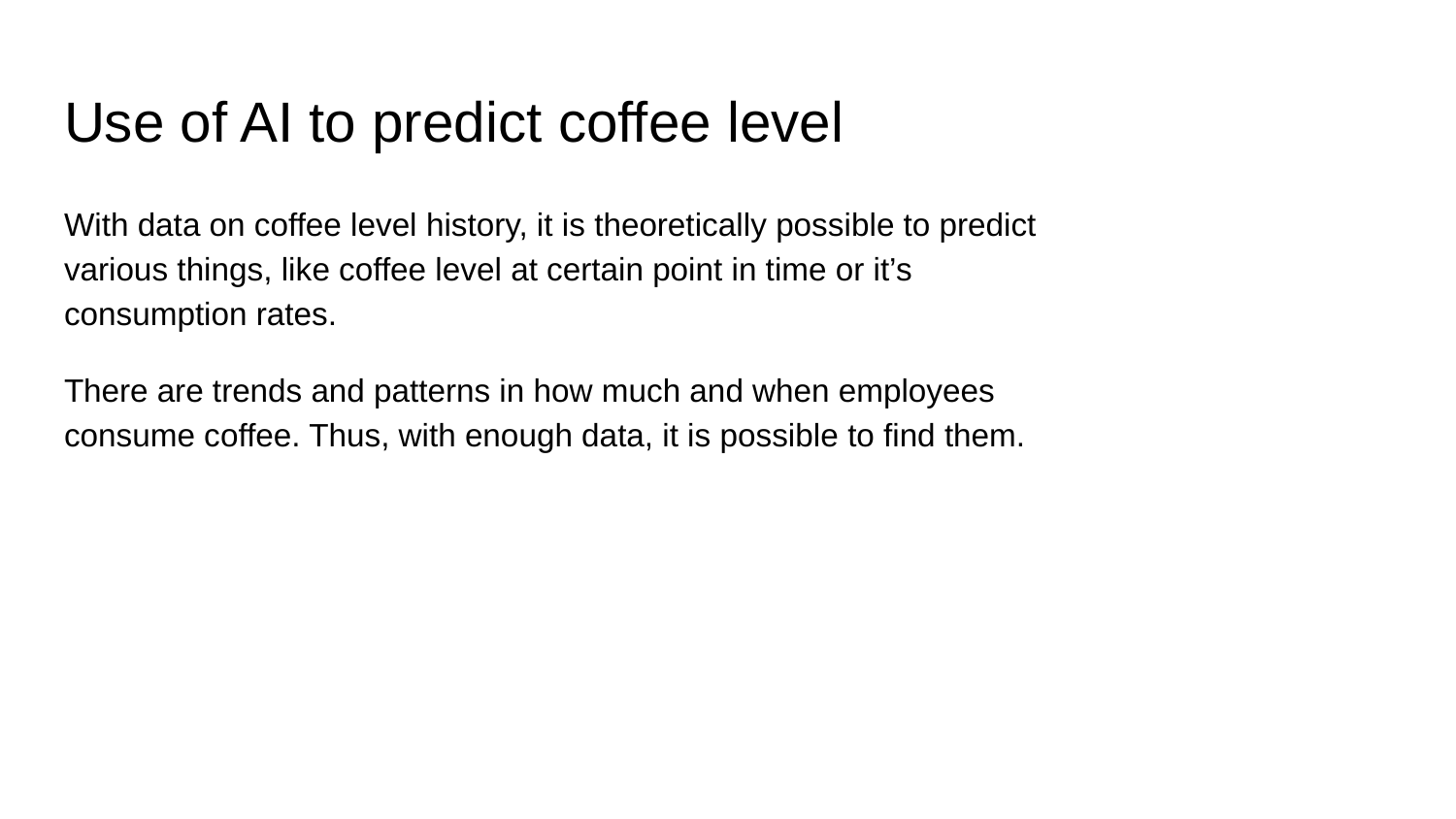

# Use of AI to predict coffee level
With data on coffee level history, it is theoretically possible to predict various things, like coffee level at certain point in time or it’s consumption rates.
There are trends and patterns in how much and when employees consume coffee. Thus, with enough data, it is possible to find them.